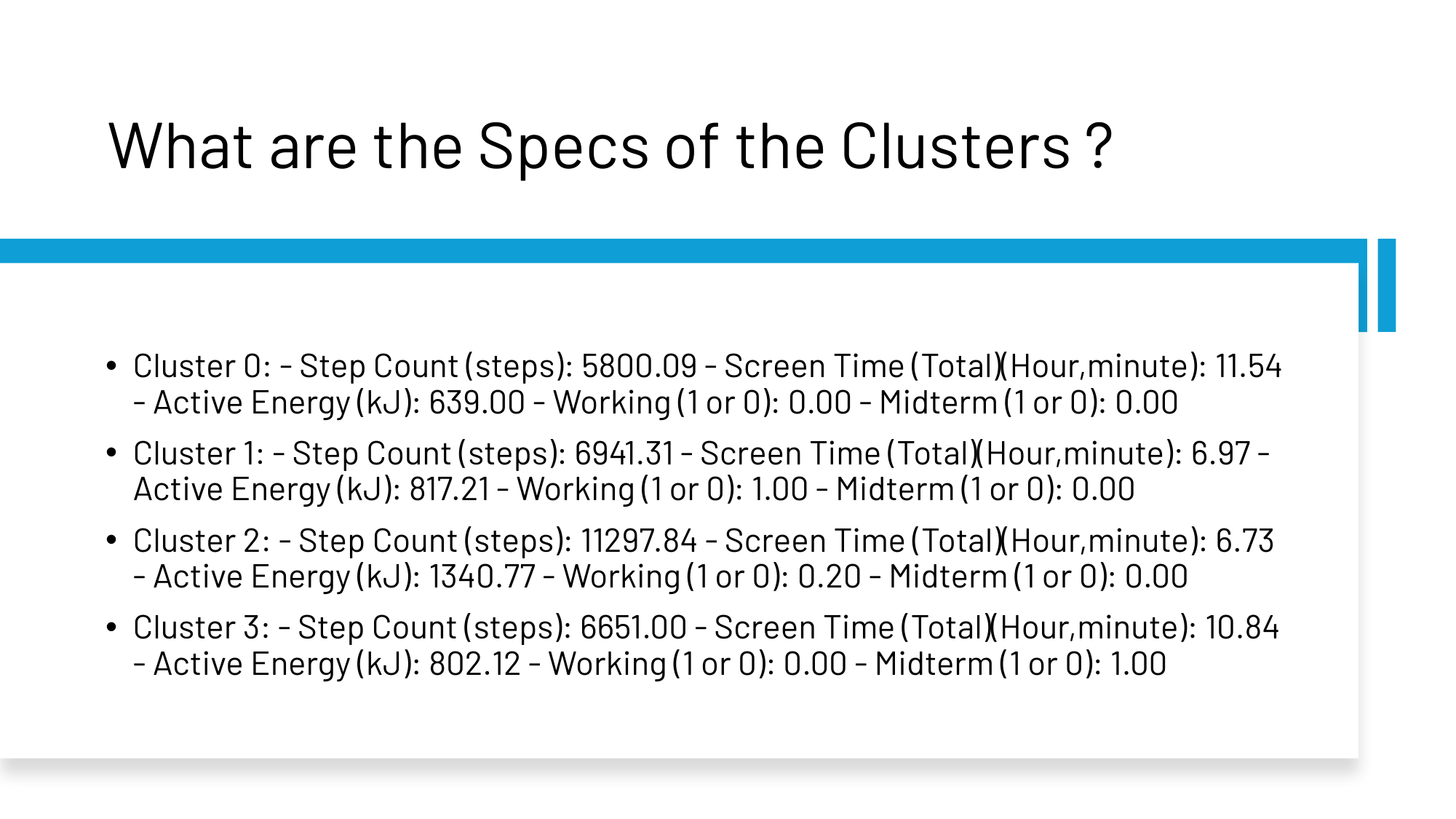

# What are the Specs of the Clusters ?

Cluster 0: - Step Count (steps): 5800.09 - Screen Time (Total)(Hour,minute): 11.54 - Active Energy (kJ): 639.00 - Working (1 or 0): 0.00 - Midterm (1 or 0): 0.00
Cluster 1: - Step Count (steps): 6941.31 - Screen Time (Total)(Hour,minute): 6.97 - Active Energy (kJ): 817.21 - Working (1 or 0): 1.00 - Midterm (1 or 0): 0.00
Cluster 2: - Step Count (steps): 11297.84 - Screen Time (Total)(Hour,minute): 6.73 - Active Energy (kJ): 1340.77 - Working (1 or 0): 0.20 - Midterm (1 or 0): 0.00
Cluster 3: - Step Count (steps): 6651.00 - Screen Time (Total)(Hour,minute): 10.84 - Active Energy (kJ): 802.12 - Working (1 or 0): 0.00 - Midterm (1 or 0): 1.00